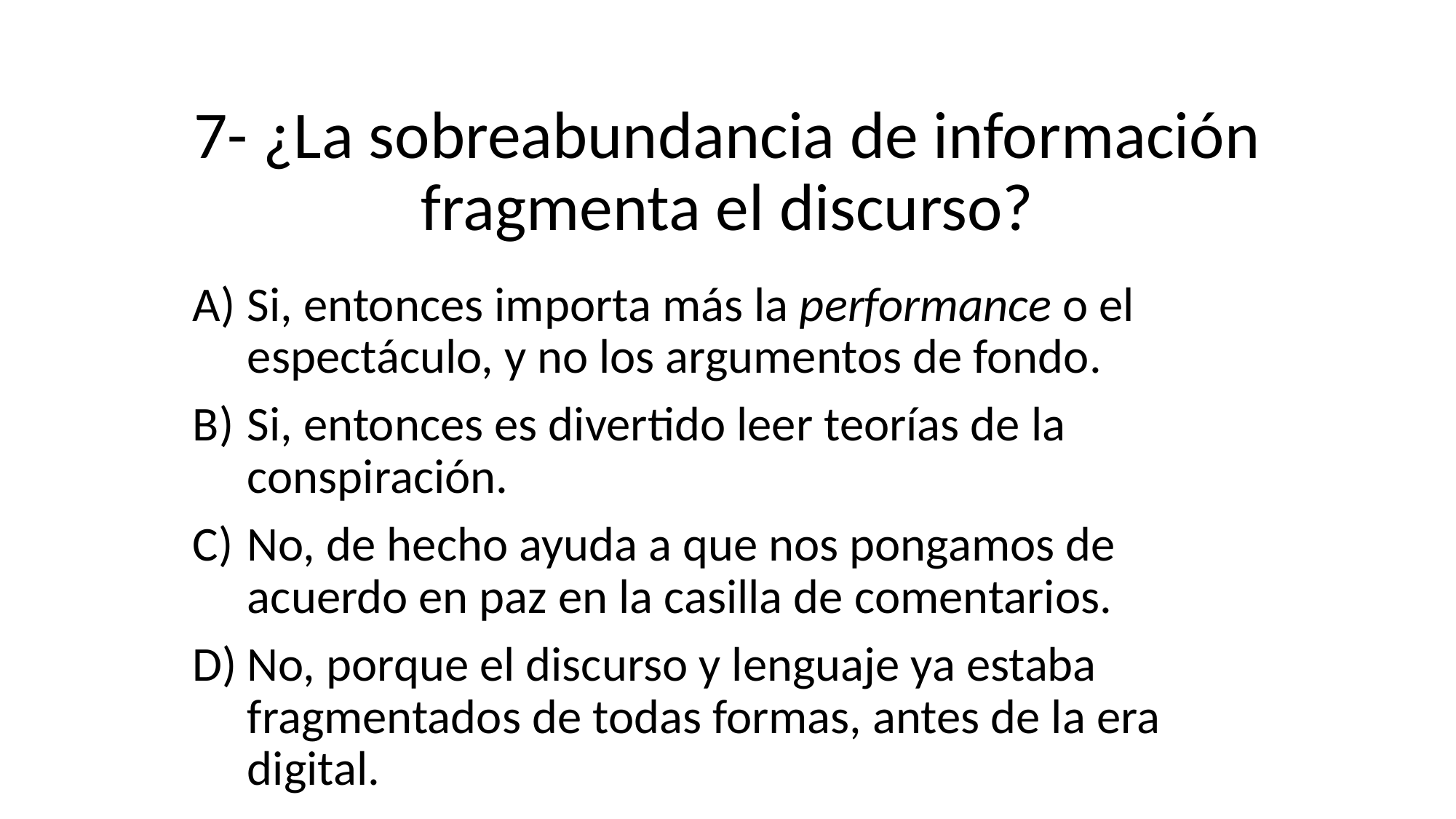

# 7- ¿La sobreabundancia de información fragmenta el discurso?
Si, entonces importa más la performance o el espectáculo, y no los argumentos de fondo.
Si, entonces es divertido leer teorías de la conspiración.
No, de hecho ayuda a que nos pongamos de acuerdo en paz en la casilla de comentarios.
No, porque el discurso y lenguaje ya estaba fragmentados de todas formas, antes de la era digital.